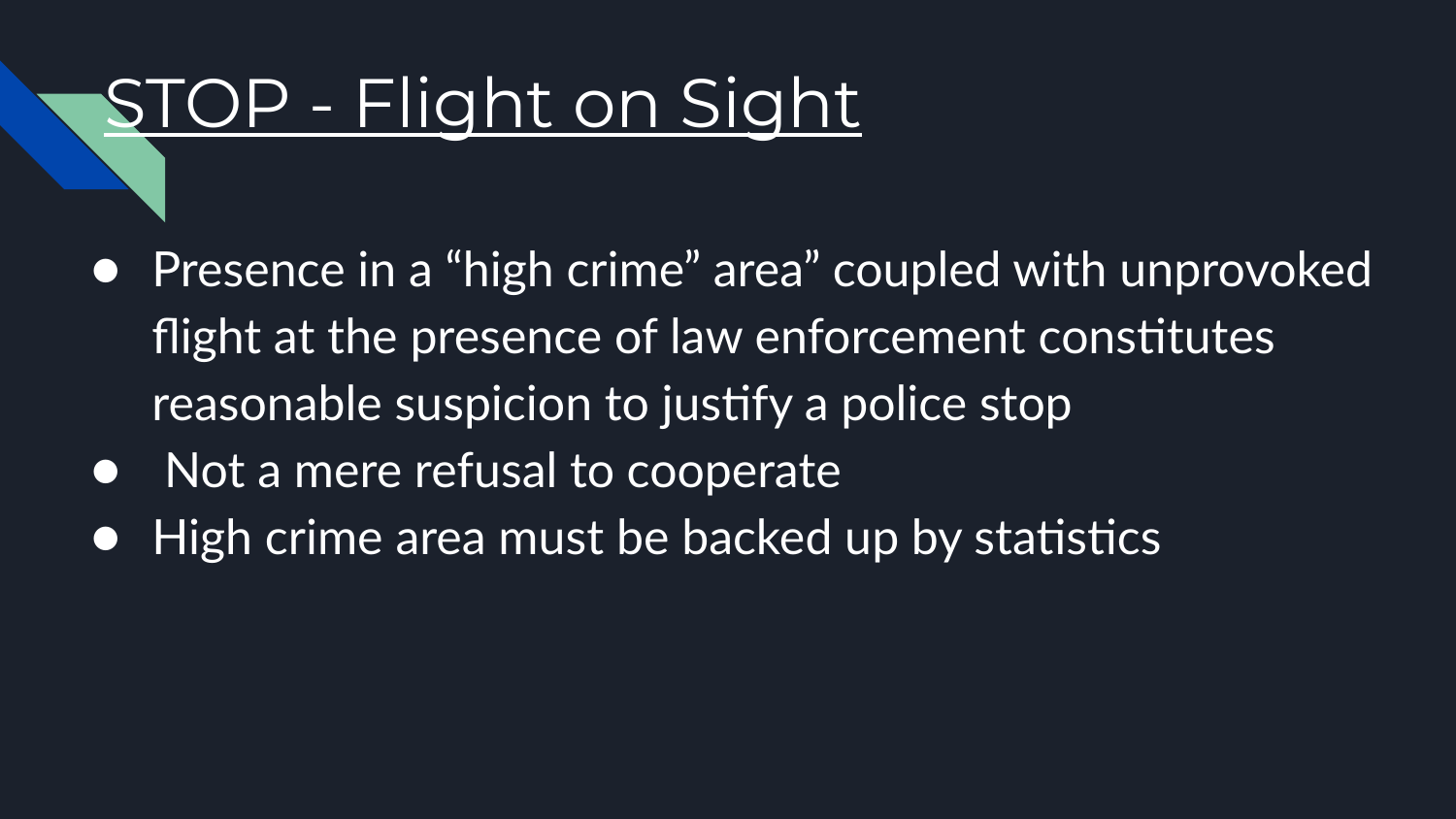

# STOP - Flight on Sight
Presence in a “high crime” area” coupled with unprovoked flight at the presence of law enforcement constitutes reasonable suspicion to justify a police stop
 Not a mere refusal to cooperate
High crime area must be backed up by statistics